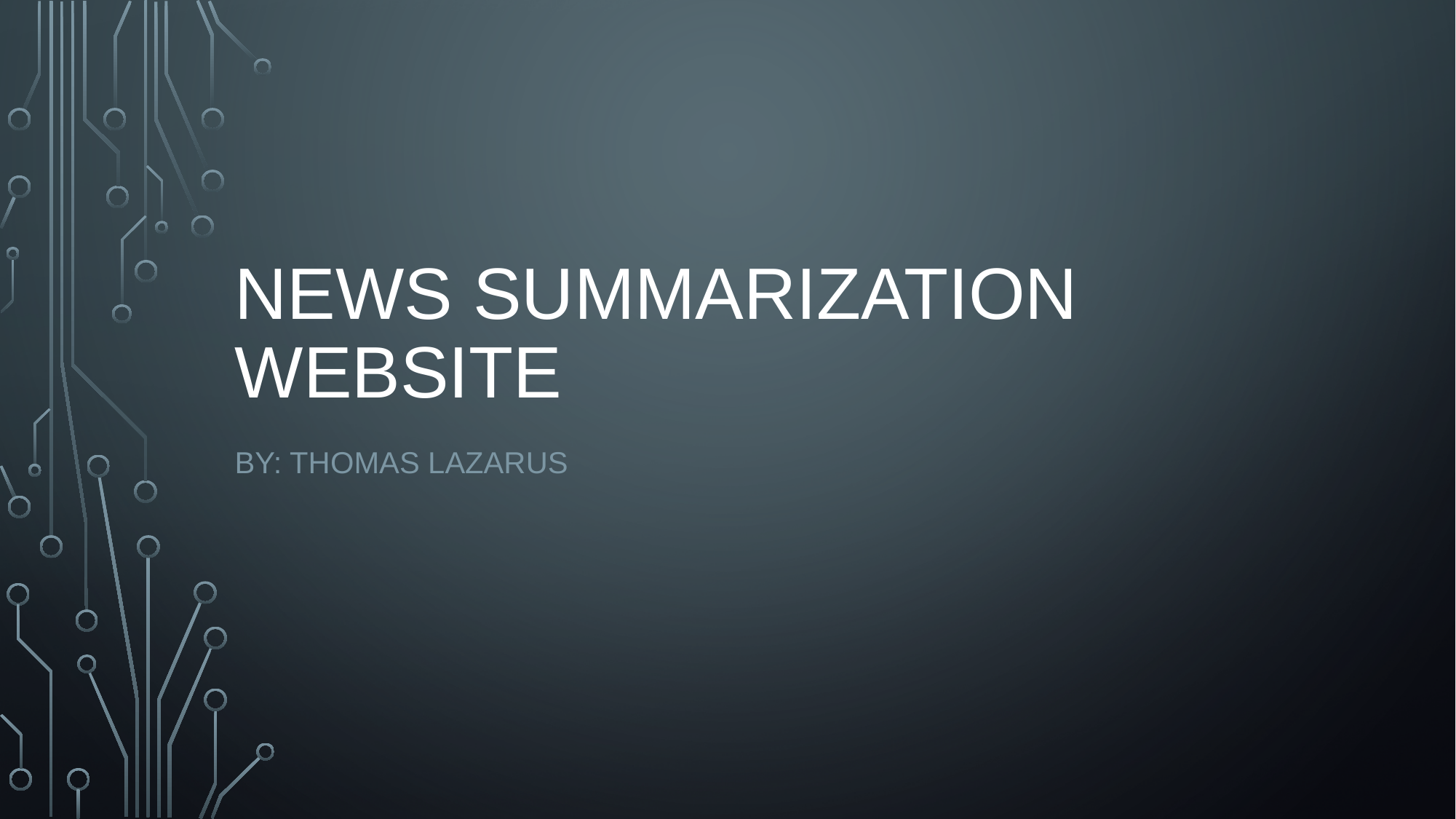

# News Summarization Website
By: Thomas Lazarus